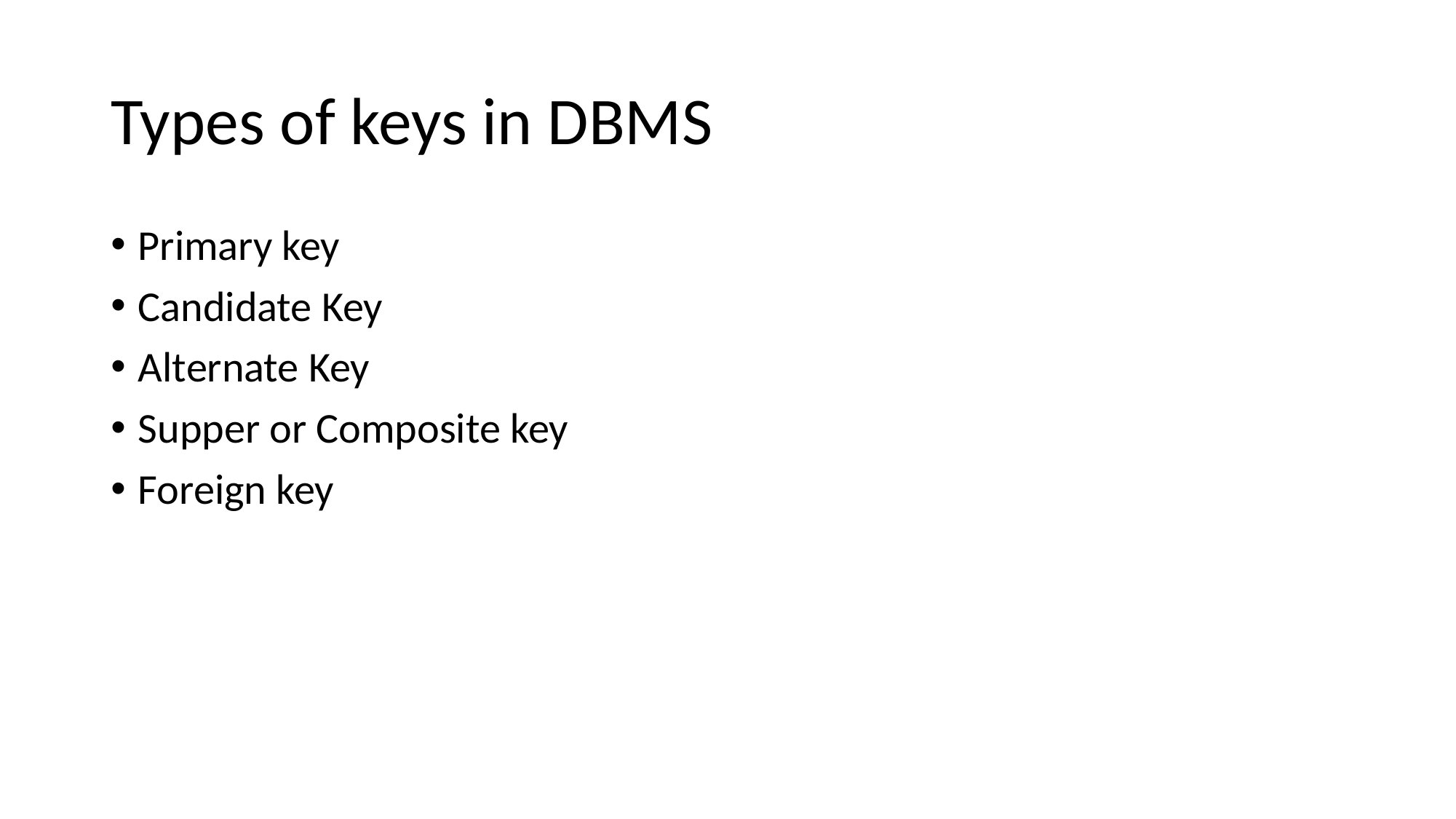

# Types of keys in DBMS
Primary key
Candidate Key
Alternate Key
Supper or Composite key
Foreign key